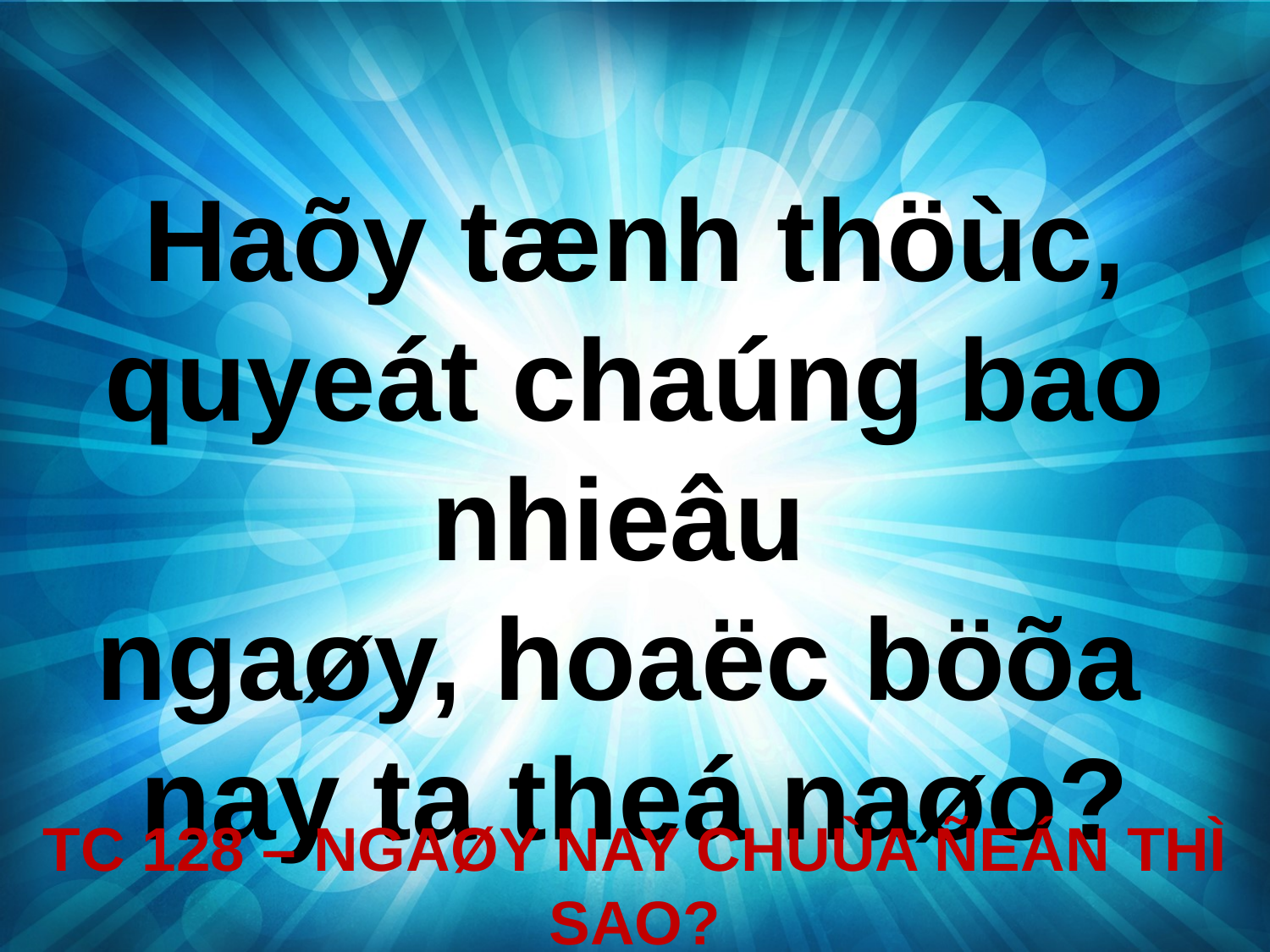

Haõy tænh thöùc, quyeát chaúng bao nhieâu
ngaøy, hoaëc böõa
nay ta theá naøo?
TC 128 – NGAØY NAY CHUÙA ÑEÁN THÌ SAO?